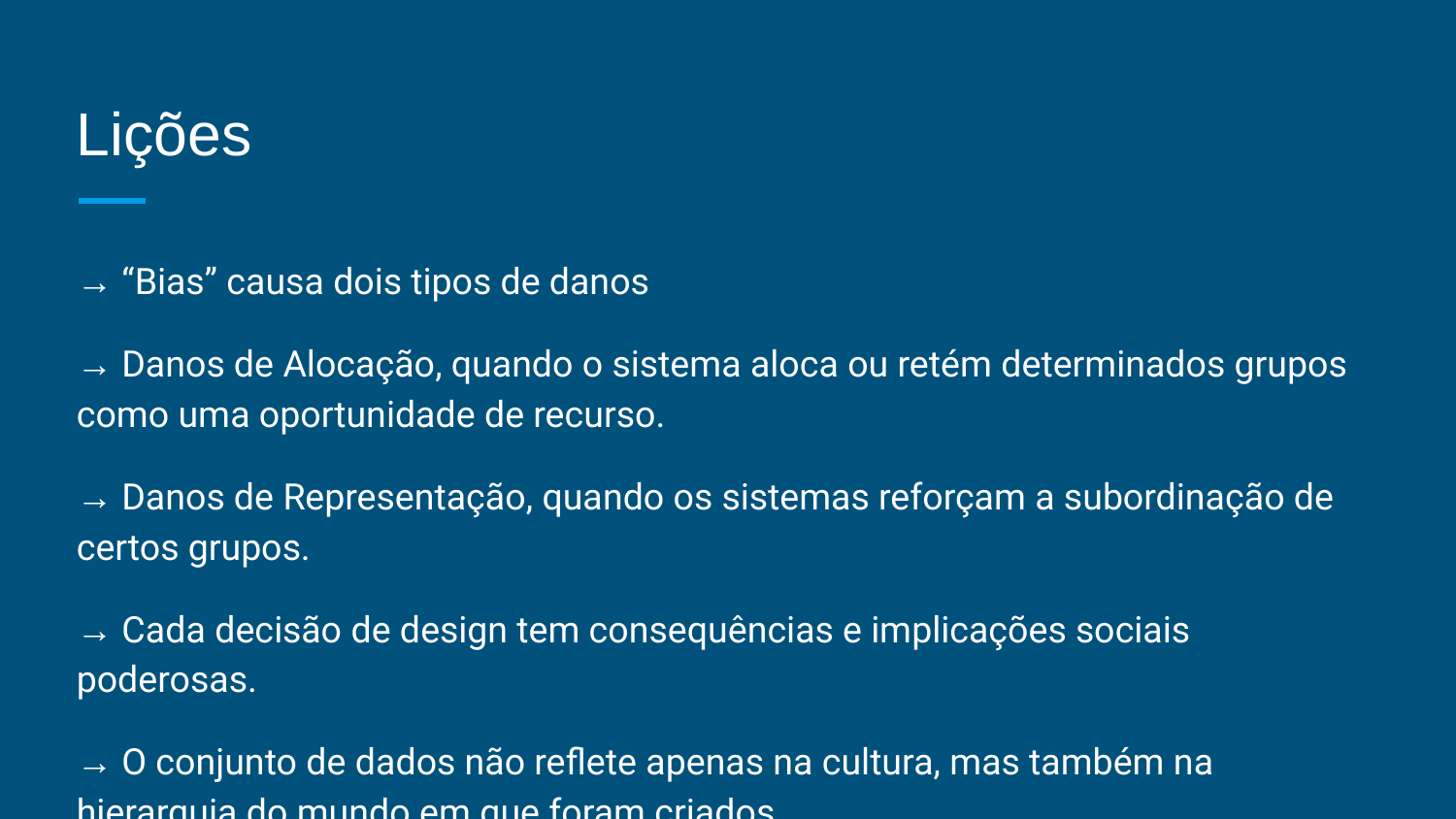

# Lições
→ “Bias” causa dois tipos de danos
→ Danos de Alocação, quando o sistema aloca ou retém determinados grupos como uma oportunidade de recurso.
→ Danos de Representação, quando os sistemas reforçam a subordinação de certos grupos.
→ Cada decisão de design tem consequências e implicações sociais poderosas.
→ O conjunto de dados não reflete apenas na cultura, mas também na hierarquia do mundo em que foram criados